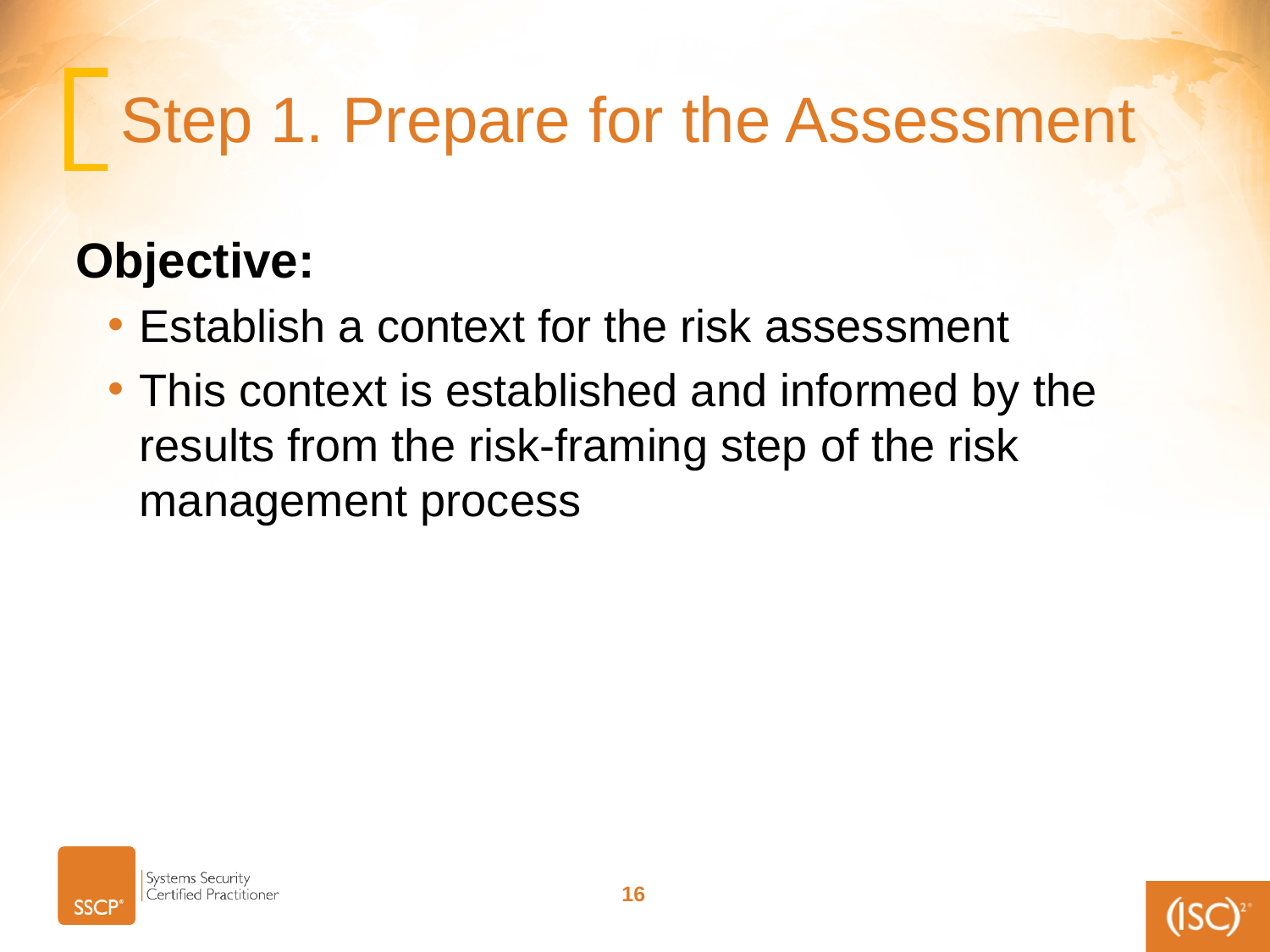

# Step 1. Prepare for the Assessment
Objective:
Establish a context for the risk assessment
This context is established and informed by the results from the risk-framing step of the risk management process